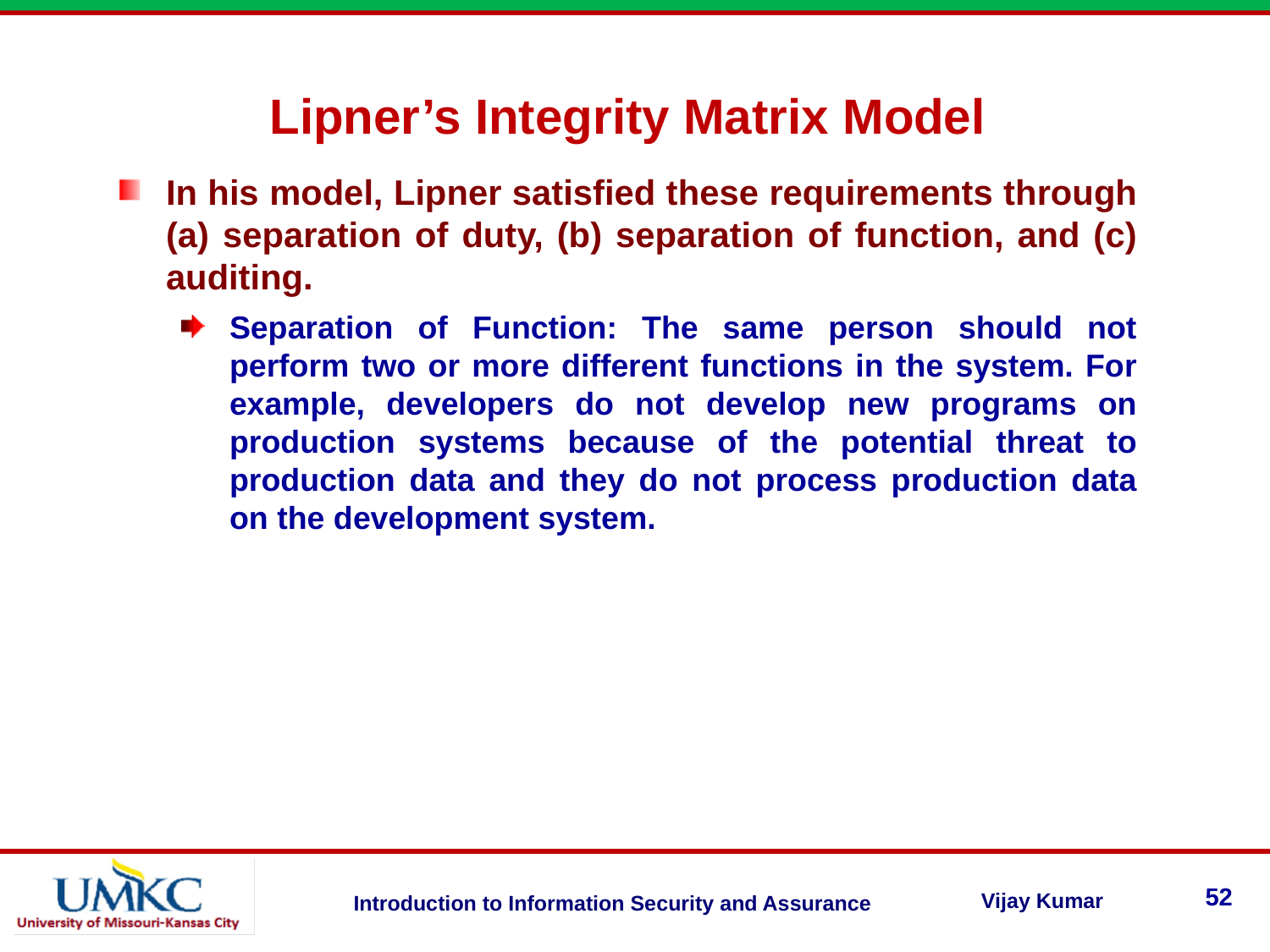

Lipner’s Integrity Matrix Model
In his model, Lipner satisfied these requirements through (a) separation of duty, (b) separation of function, and (c) auditing.
Separation of Function: The same person should not perform two or more different functions in the system. For example, developers do not develop new programs on production systems because of the potential threat to production data and they do not process production data on the development system.
52